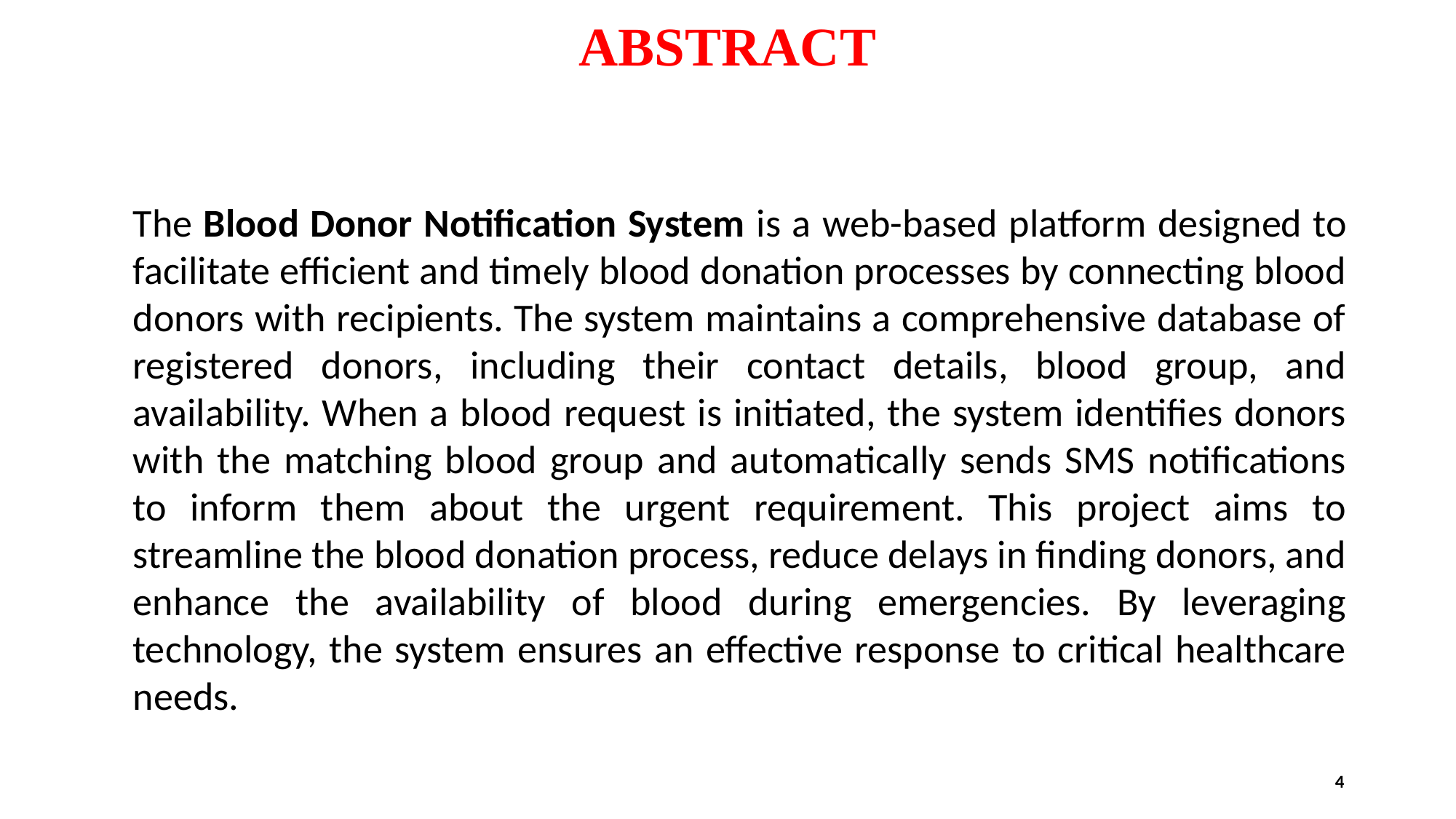

# ABSTRACT
The Blood Donor Notification System is a web-based platform designed to facilitate efficient and timely blood donation processes by connecting blood donors with recipients. The system maintains a comprehensive database of registered donors, including their contact details, blood group, and availability. When a blood request is initiated, the system identifies donors with the matching blood group and automatically sends SMS notifications to inform them about the urgent requirement. This project aims to streamline the blood donation process, reduce delays in finding donors, and enhance the availability of blood during emergencies. By leveraging technology, the system ensures an effective response to critical healthcare needs.

4